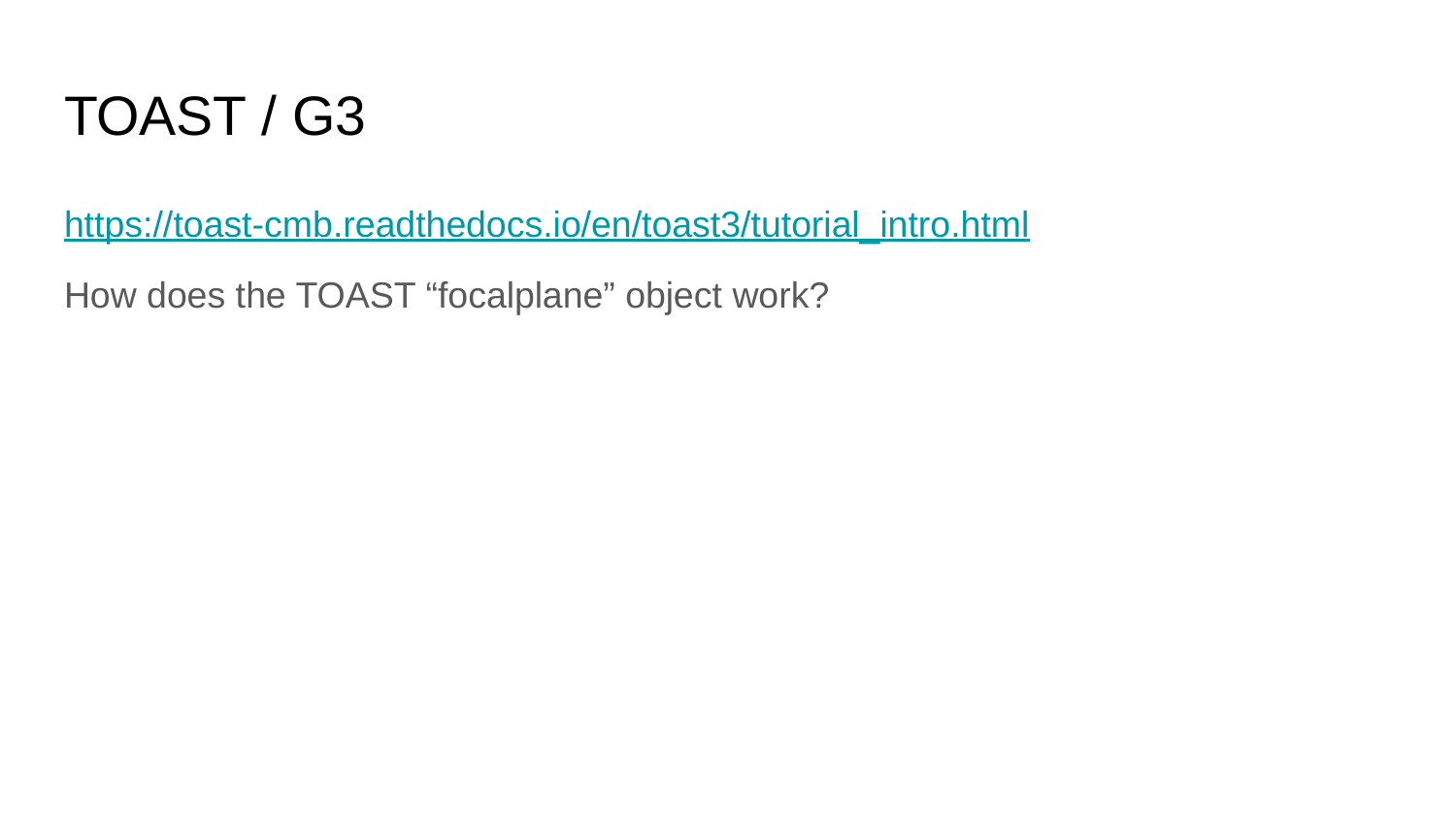

# TOAST / G3
https://toast-cmb.readthedocs.io/en/toast3/tutorial_intro.html
How does the TOAST “focalplane” object work?